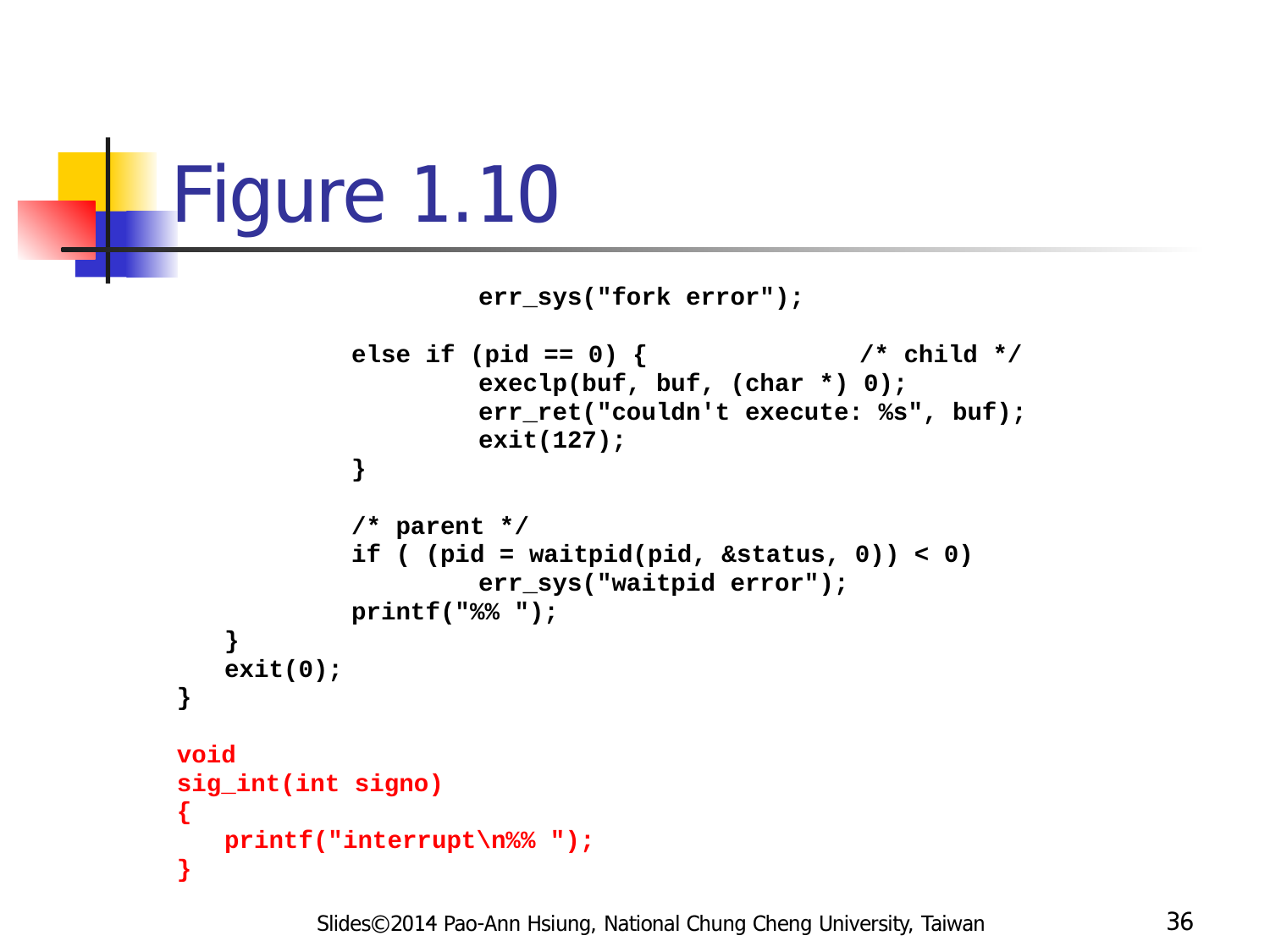

# Figure 1.10
			err_sys("fork error");

		else if (pid == 0) {		/* child */
			execlp(buf, buf, (char *) 0);
			err_ret("couldn't execute: %s", buf);
			exit(127);
		}

		/* parent */
		if ( (pid = waitpid(pid, &status, 0)) < 0)
			err_sys("waitpid error");
		printf("%% ");
	}
	exit(0);
}

void
sig_int(int signo)
{
	printf("interrupt\n%% ");
}
Slides©2014 Pao-Ann Hsiung, National Chung Cheng University, Taiwan
36